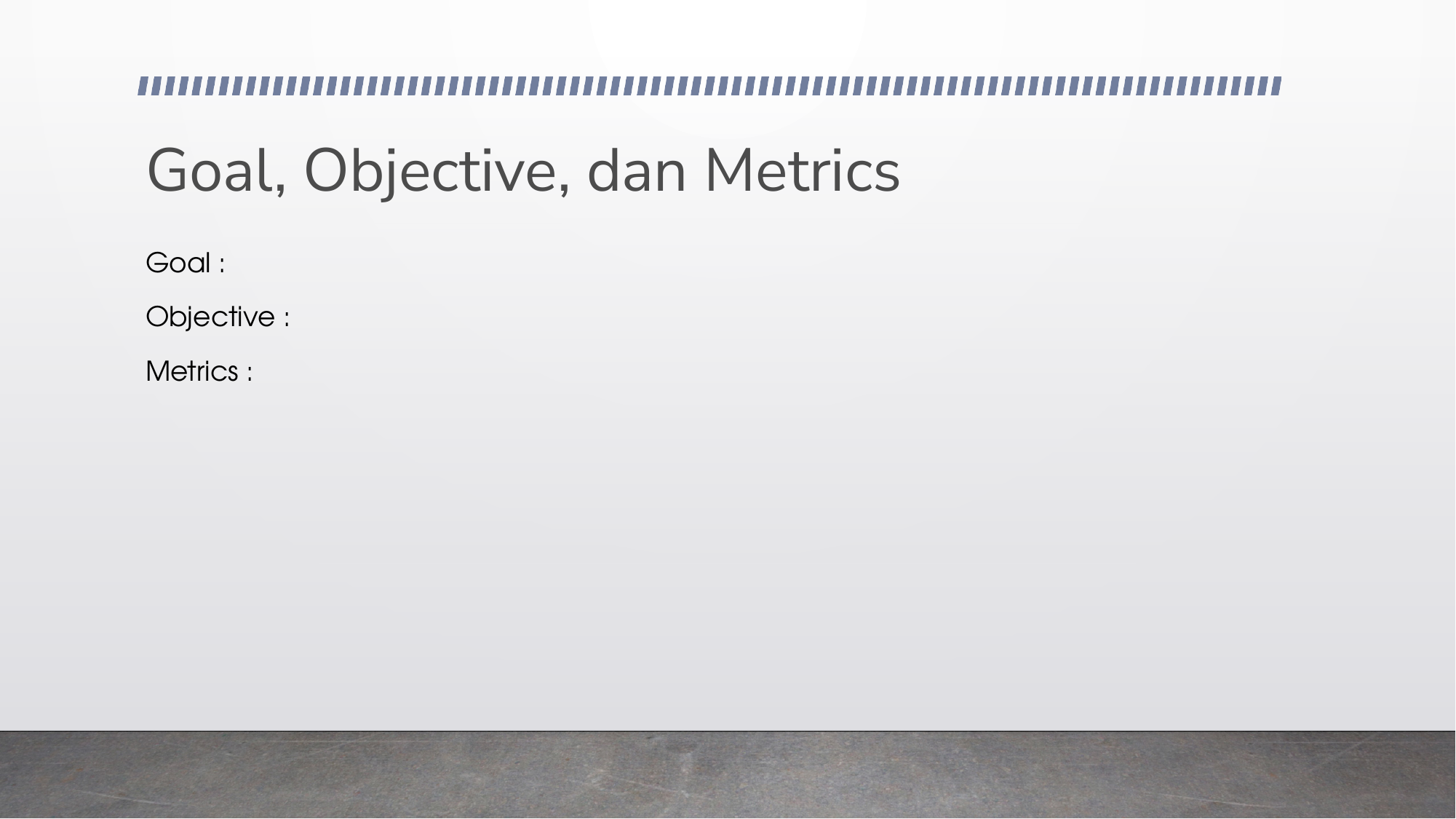

# Goal, Objective, dan Metrics
Goal :
Objective :
Metrics :